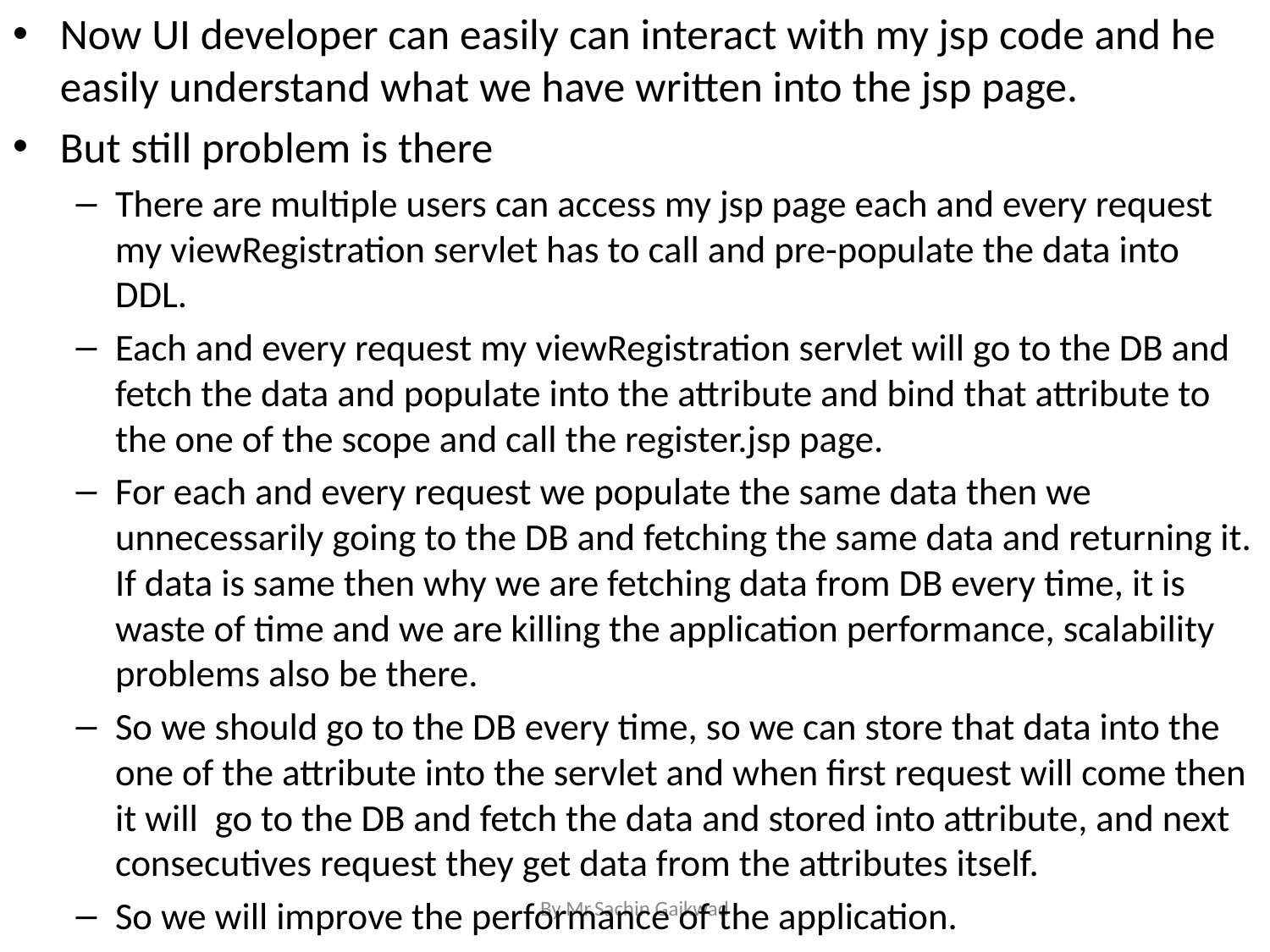

Now UI developer can easily can interact with my jsp code and he easily understand what we have written into the jsp page.
But still problem is there
There are multiple users can access my jsp page each and every request my viewRegistration servlet has to call and pre-populate the data into DDL.
Each and every request my viewRegistration servlet will go to the DB and fetch the data and populate into the attribute and bind that attribute to the one of the scope and call the register.jsp page.
For each and every request we populate the same data then we unnecessarily going to the DB and fetching the same data and returning it. If data is same then why we are fetching data from DB every time, it is waste of time and we are killing the application performance, scalability problems also be there.
So we should go to the DB every time, so we can store that data into the one of the attribute into the servlet and when first request will come then it will  go to the DB and fetch the data and stored into attribute, and next consecutives request they get data from the attributes itself.
So we will improve the performance of the application.
By Mr.Sachin Gaikwad